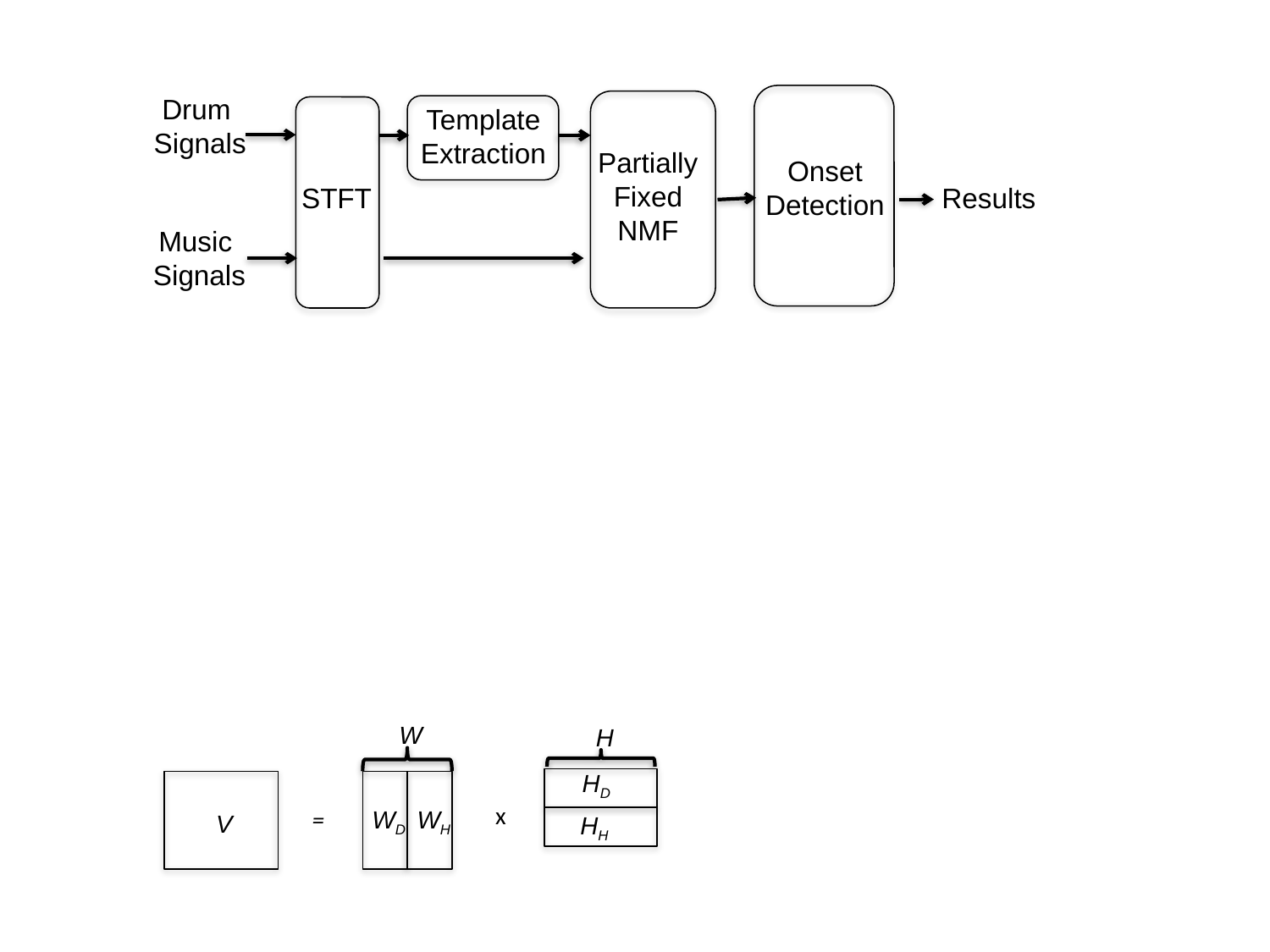

Drum
Signals

Onset Detection

Partially Fixed NMF

Template
Extraction

STFT
Results
Music
Signals

W

H
HD

x

=
WD
WH
V
HH